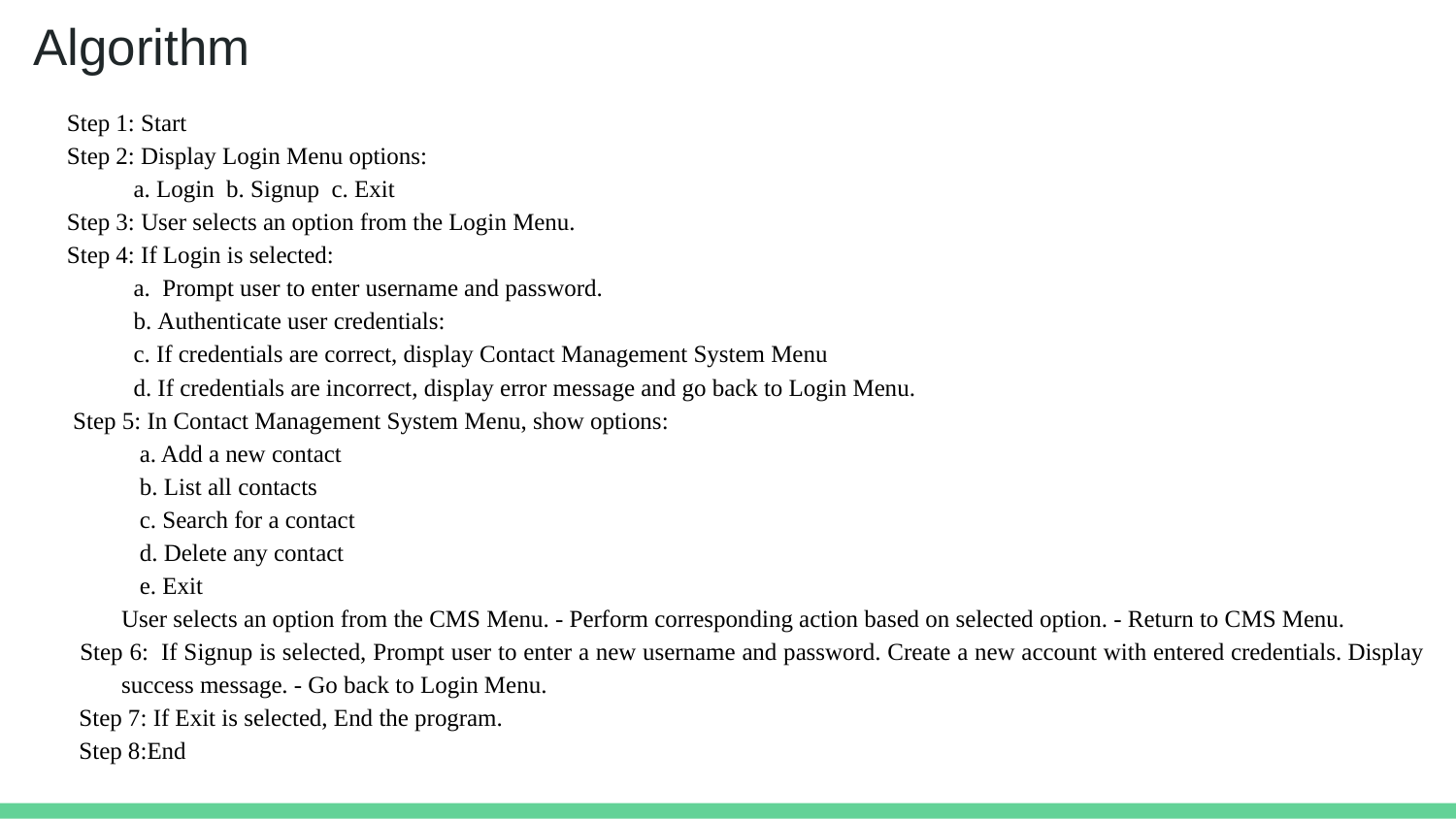

# Algorithm

Step 1: Start
Step 2: Display Login Menu options:
     a. Login  b. Signup  c. Exit
   Step 3: User selects an option from the Login Menu.
Step 4: If Login is selected:
           a.  Prompt user to enter username and password.
        b. Authenticate user credentials:
              c. If credentials are correct, display Contact Management System Menu
              d. If credentials are incorrect, display error message and go back to Login Menu.
    Step 5: In Contact Management System Menu, show options:
               a. Add a new contact
               b. List all contacts
               c. Search for a contact
               d. Delete any contact
            e. Exit
User selects an option from the CMS Menu. - Perform corresponding action based on selected option. - Return to CMS Menu.
  Step 6:  If Signup is selected, Prompt user to enter a new username and password. Create a new account with entered credentials. Display success message. - Go back to Login Menu.
  Step 7: If Exit is selected, End the program.
  Step 8:End